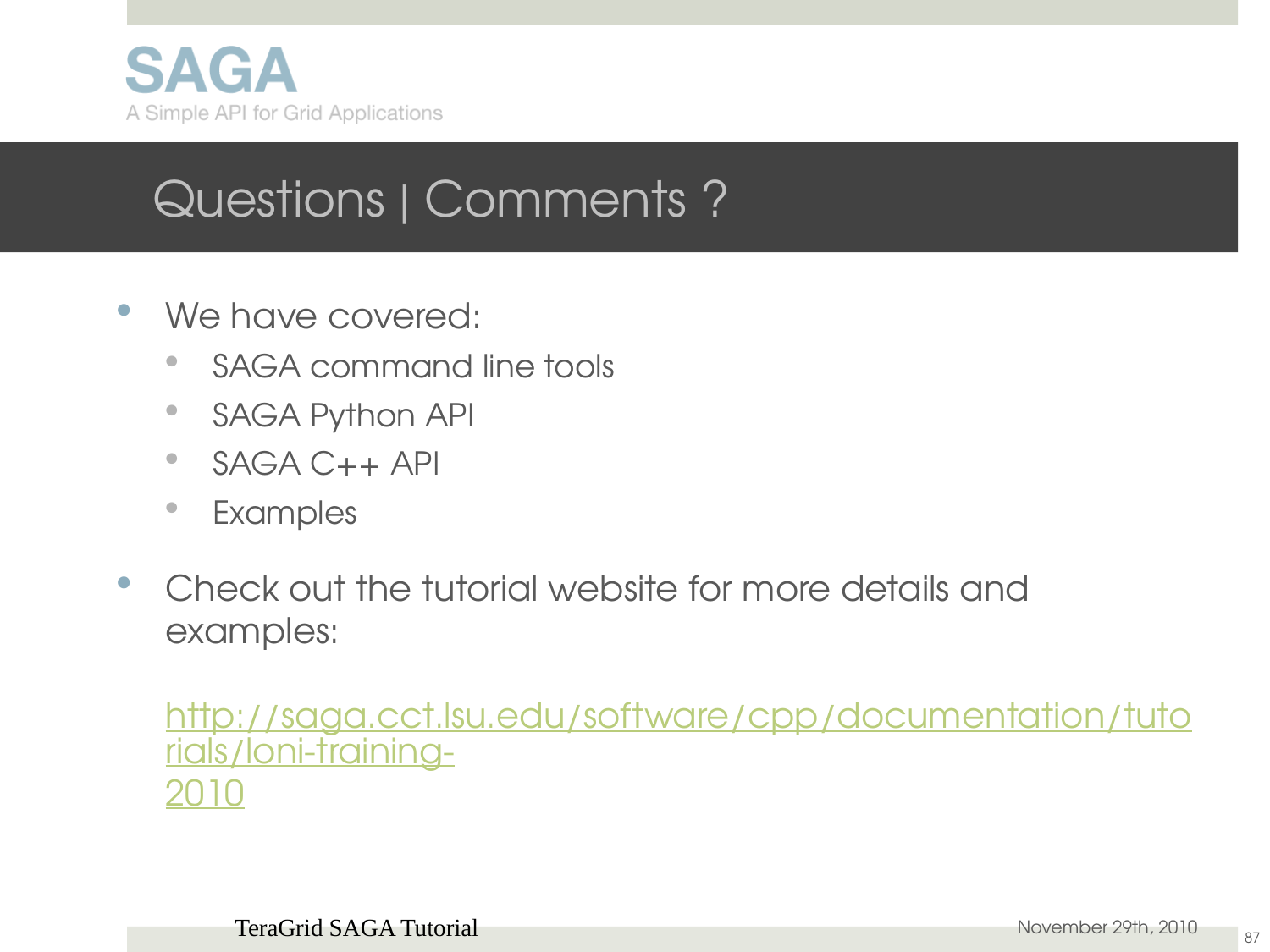

# Questions | Comments ?
We have covered:
SAGA command line tools
SAGA Python API
SAGA C++ API
Examples
Check out the tutorial website for more details and examples:
http://saga.cct.lsu.edu/software/cpp/documentation/tutorials/loni-training-2010

TeraGrid SAGA Tutorial
November 29th, 2010
87